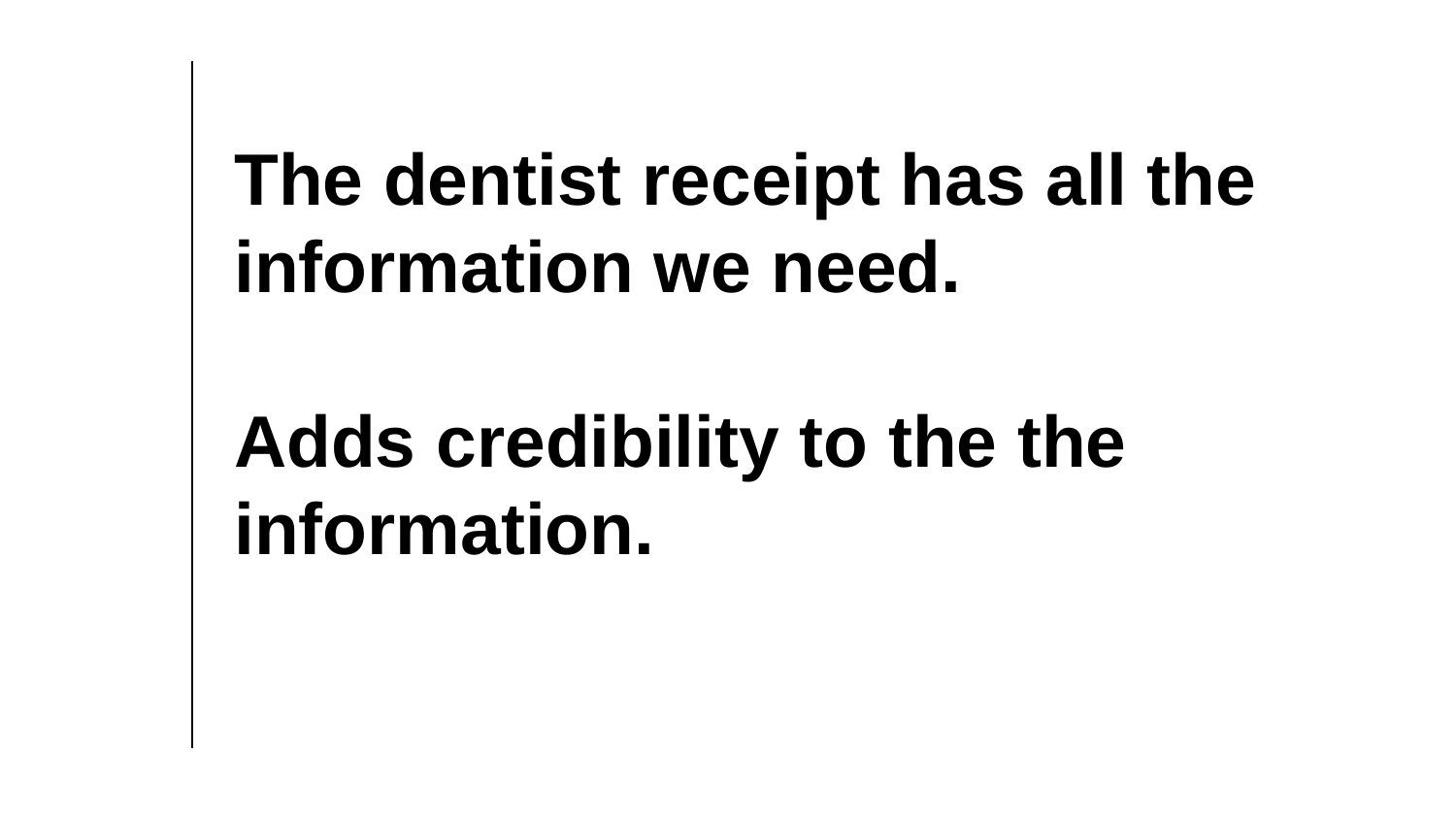

# The dentist receipt has all the information we need.

Adds credibility to the the information.